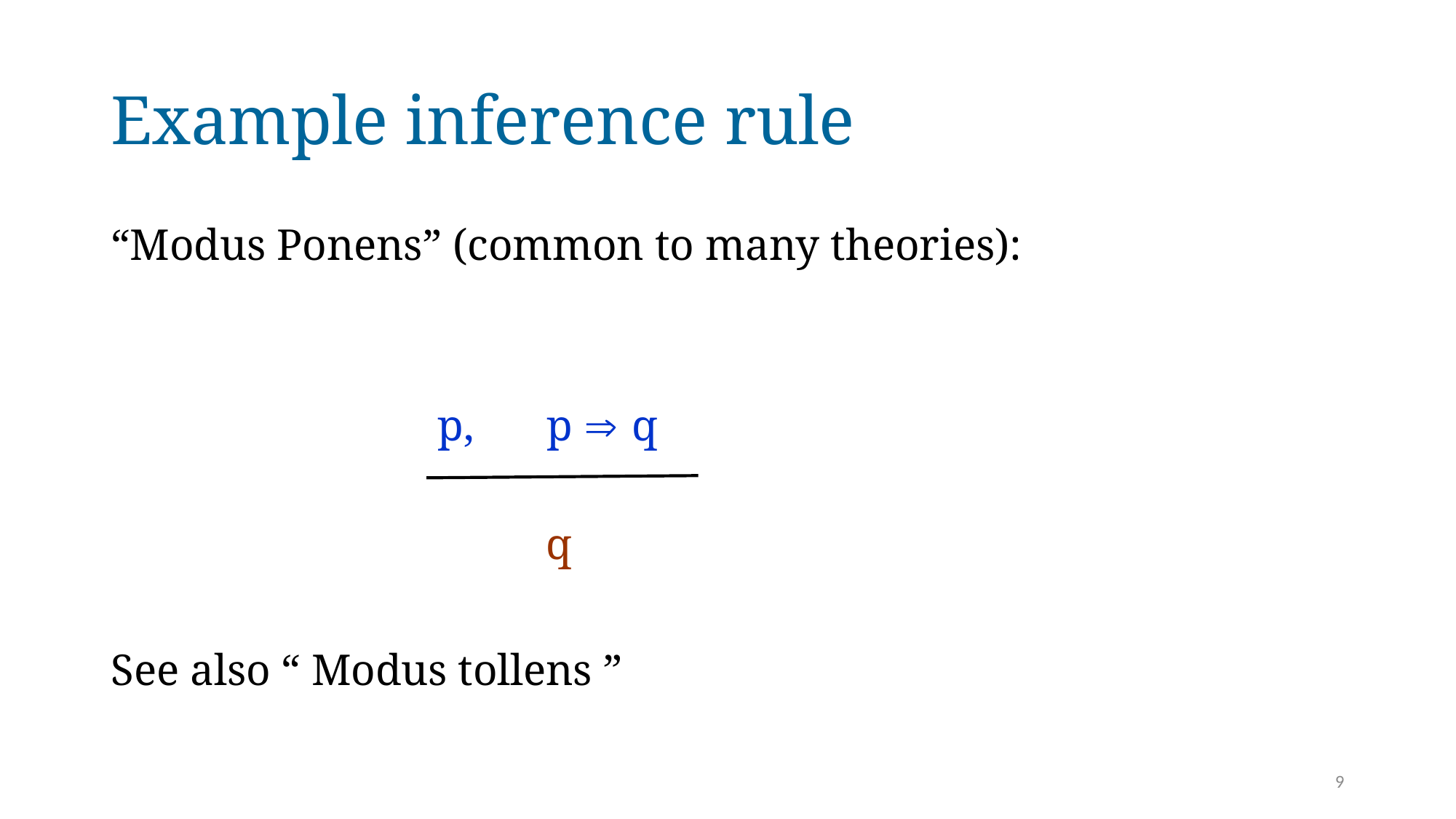

# Example inference rule
“Modus Ponens” (common to many theories):

p,	p ⇒ q
q

See also “ Modus tollens ”
9